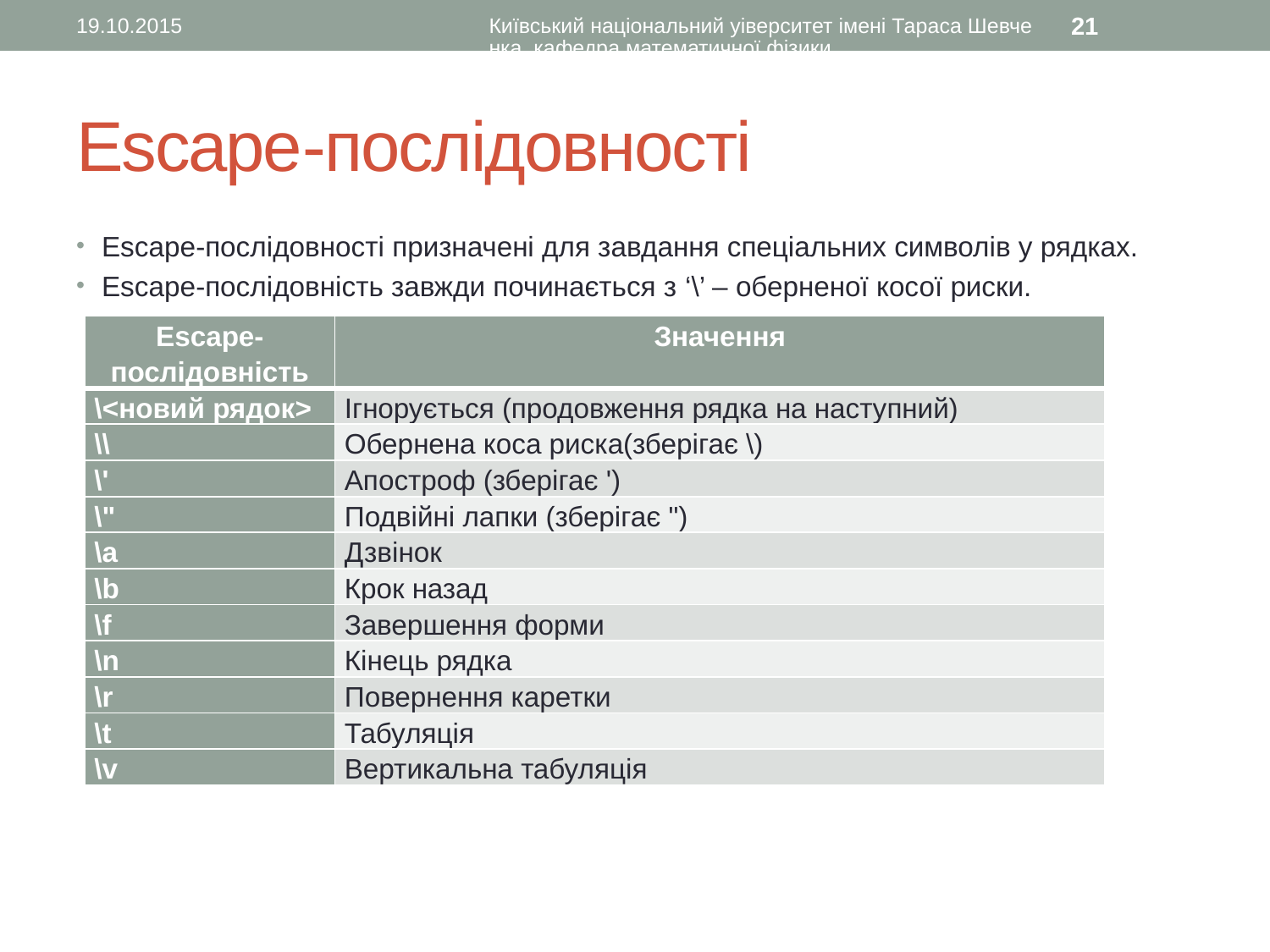

19.10.2015
Київський національний уіверситет імені Тараса Шевченка, кафедра математичної фізики
21
# Escape-послідовності
Escape-послідовності призначені для завдання спеціальних символів у рядках.
Escape-послідовність завжди починається з ‘\’ – оберненої косої риски.

| Escape- послідовність | Значення |
| --- | --- |
| \<новий рядок> | Ігнорується (продовження рядка на наступний) |
| \\ | Обернена коса риска(зберігає \) |
| \' | Апостроф (зберігає ') |
| \" | Подвійні лапки (зберігає ") |
| \a | Дзвінок |
| \b | Крок назад |
| \f | Завершення форми |
| \n | Кінець рядка |
| \r | Повернення каретки |
| \t | Табуляція |
| \v | Вертикальна табуляція |